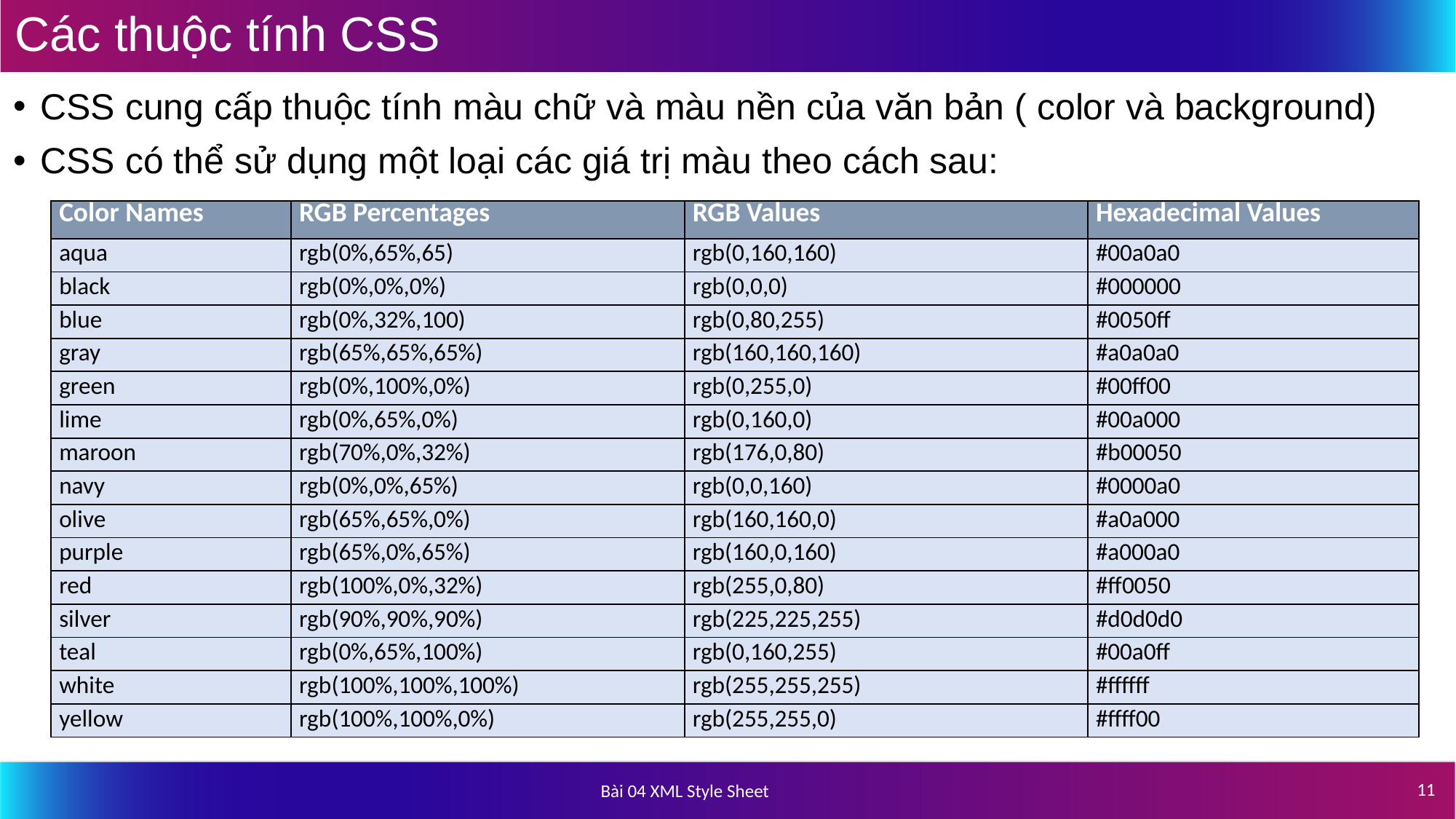

# Các thuộc tính CSS
CSS cung cấp thuộc tính màu chữ và màu nền của văn bản ( color và background)
CSS có thể sử dụng một loại các giá trị màu theo cách sau:
| Color Names | RGB Percentages | RGB Values | Hexadecimal Values |
| --- | --- | --- | --- |
| aqua | rgb(0%,65%,65) | rgb(0,160,160) | #00a0a0 |
| black | rgb(0%,0%,0%) | rgb(0,0,0) | #000000 |
| blue | rgb(0%,32%,100) | rgb(0,80,255) | #0050ff |
| gray | rgb(65%,65%,65%) | rgb(160,160,160) | #a0a0a0 |
| green | rgb(0%,100%,0%) | rgb(0,255,0) | #00ff00 |
| lime | rgb(0%,65%,0%) | rgb(0,160,0) | #00a000 |
| maroon | rgb(70%,0%,32%) | rgb(176,0,80) | #b00050 |
| navy | rgb(0%,0%,65%) | rgb(0,0,160) | #0000a0 |
| olive | rgb(65%,65%,0%) | rgb(160,160,0) | #a0a000 |
| purple | rgb(65%,0%,65%) | rgb(160,0,160) | #a000a0 |
| red | rgb(100%,0%,32%) | rgb(255,0,80) | #ff0050 |
| silver | rgb(90%,90%,90%) | rgb(225,225,255) | #d0d0d0 |
| teal | rgb(0%,65%,100%) | rgb(0,160,255) | #00a0ff |
| white | rgb(100%,100%,100%) | rgb(255,255,255) | #ffffff |
| yellow | rgb(100%,100%,0%) | rgb(255,255,0) | #ffff00 |
11
Bài 04 XML Style Sheet